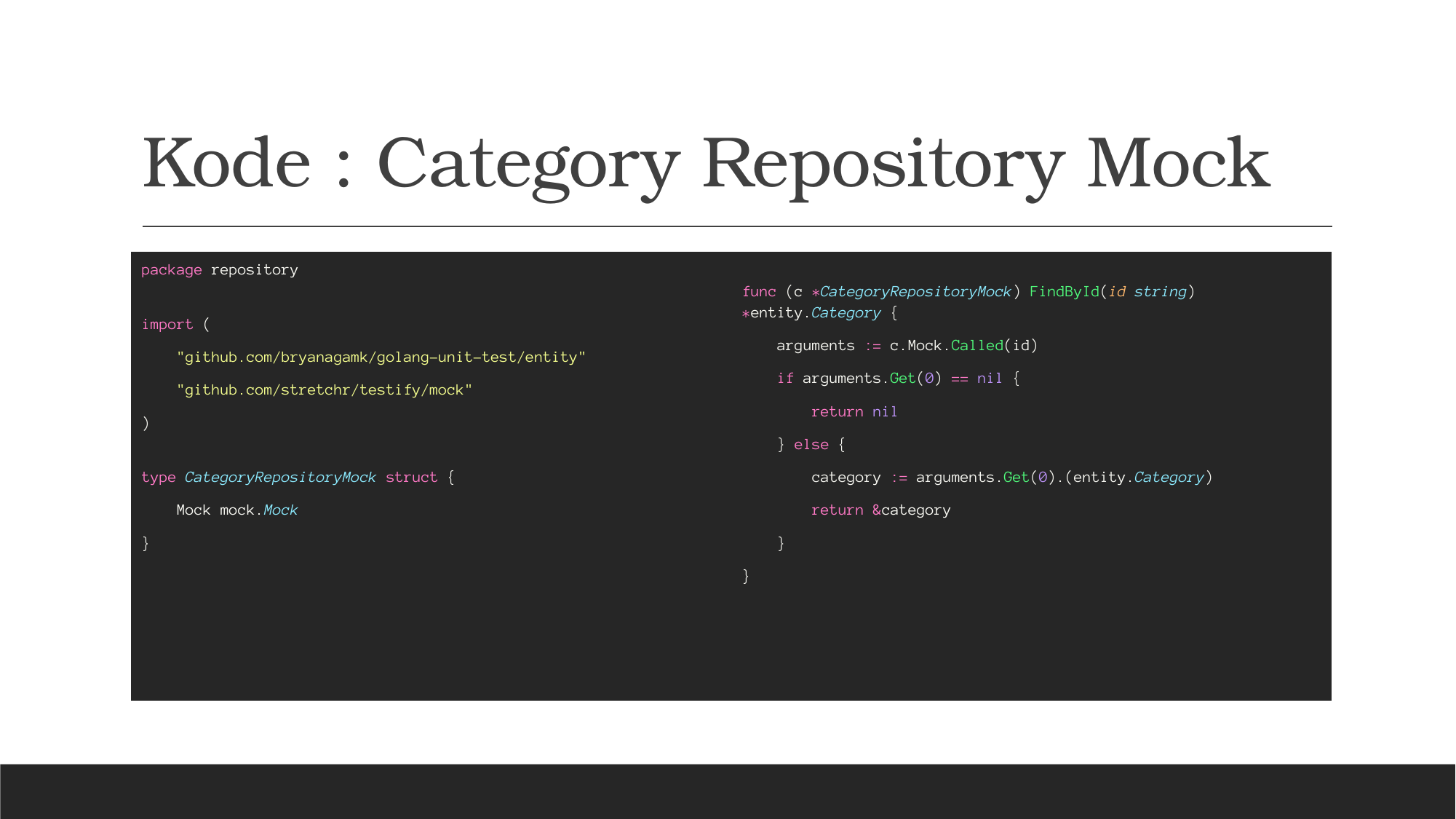

# Kode : Category Repository Mock
package repository
import (
    "github.com/bryanagamk/golang-unit-test/entity"
    "github.com/stretchr/testify/mock"
)
type CategoryRepositoryMock struct {
    Mock mock.Mock
}
func (c *CategoryRepositoryMock) FindById(id string) *entity.Category {
    arguments := c.Mock.Called(id)
    if arguments.Get(0) == nil {
        return nil
    } else {
        category := arguments.Get(0).(entity.Category)
        return &category
    }
}